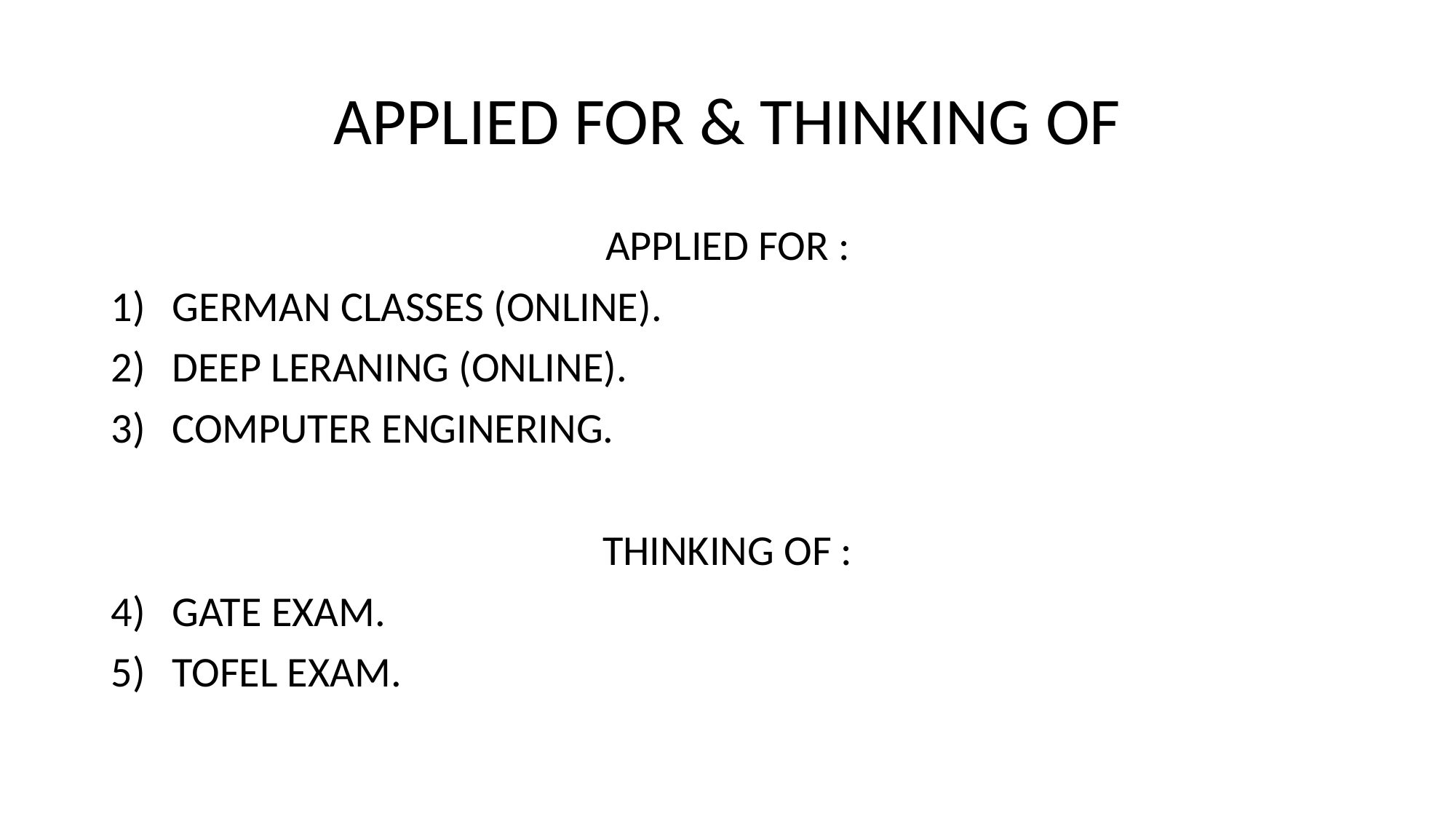

# APPLIED FOR & THINKING OF
APPLIED FOR :
GERMAN CLASSES (ONLINE).
DEEP LERANING (ONLINE).
COMPUTER ENGINERING.

THINKING OF :
GATE EXAM.
TOFEL EXAM.